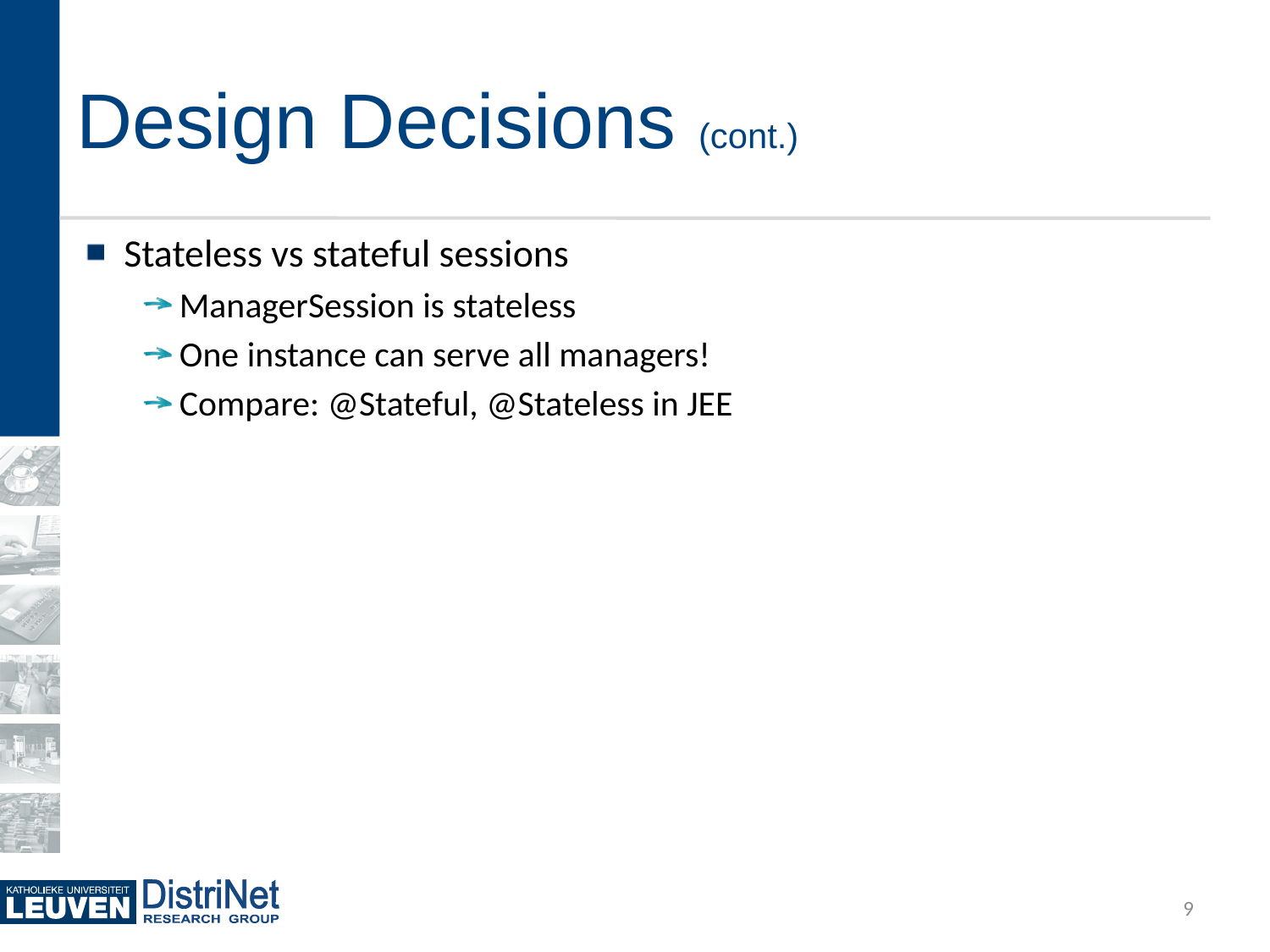

# Design Decisions (cont.)
Stateless vs stateful sessions
ManagerSession is stateless
One instance can serve all managers!
Compare: @Stateful, @Stateless in JEE
9